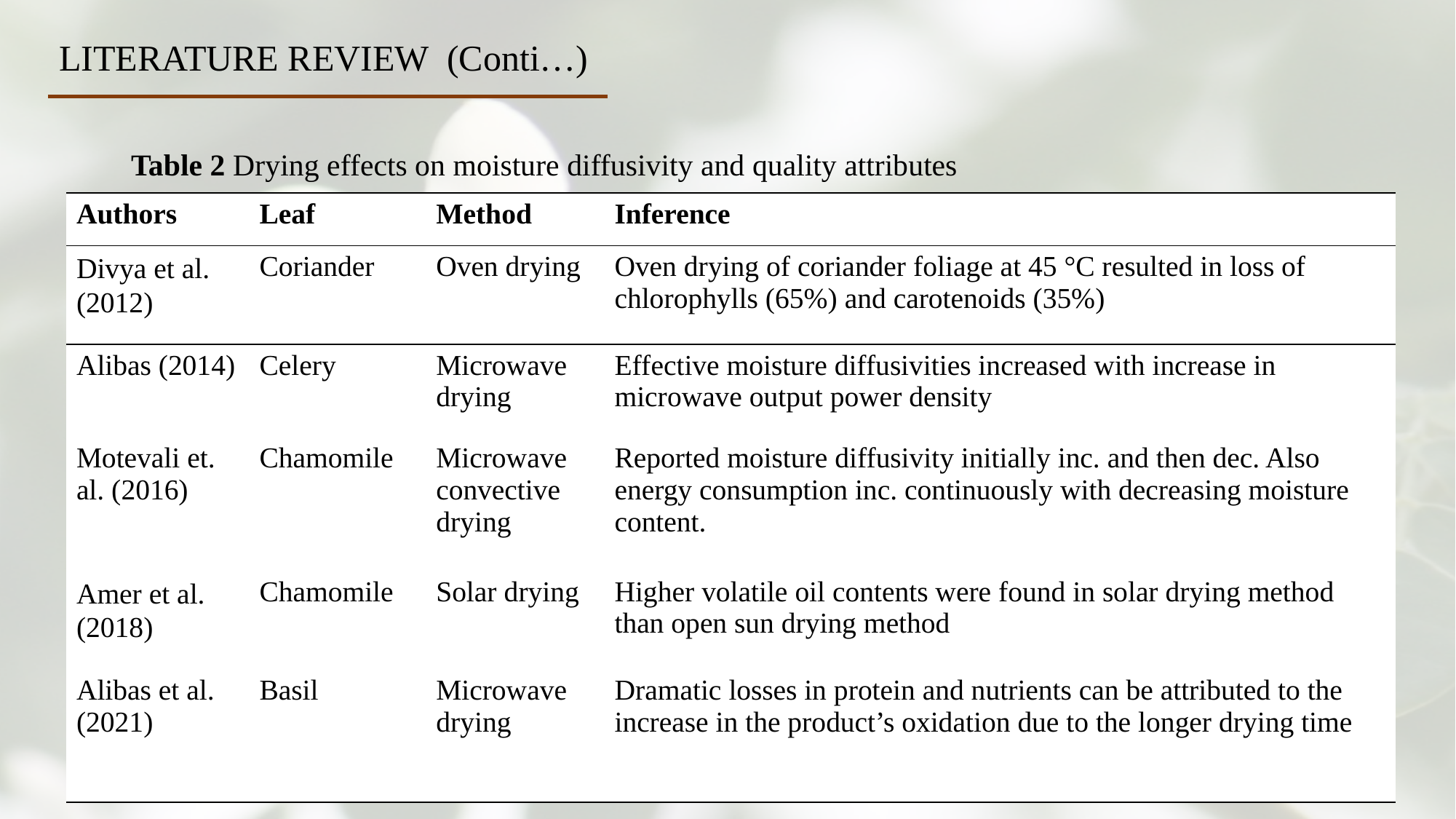

LITERATURE REVIEW  (Conti…)
Table 2 Drying effects on moisture diffusivity and quality attributes
| Authors | Leaf | Method | Inference |
| --- | --- | --- | --- |
| Divya et al. (2012) | Coriander | Oven drying | Oven drying of coriander foliage at 45 °C resulted in loss of chlorophylls (65%) and carotenoids (35%) |
| Alibas (2014) | Celery | Microwave drying | Effective moisture diffusivities increased with increase in microwave output power density |
| Motevali et. al. (2016) | Chamomile | Microwave convective drying | Reported moisture diffusivity initially inc. and then dec. Also energy consumption inc. continuously with decreasing moisture content. |
| Amer et al. (2018) | Chamomile | Solar drying | Higher volatile oil contents were found in solar drying method than open sun drying method |
| Alibas et al. (2021) | Basil | Microwave drying | Dramatic losses in protein and nutrients can be attributed to the increase in the product’s oxidation due to the longer drying time |
5